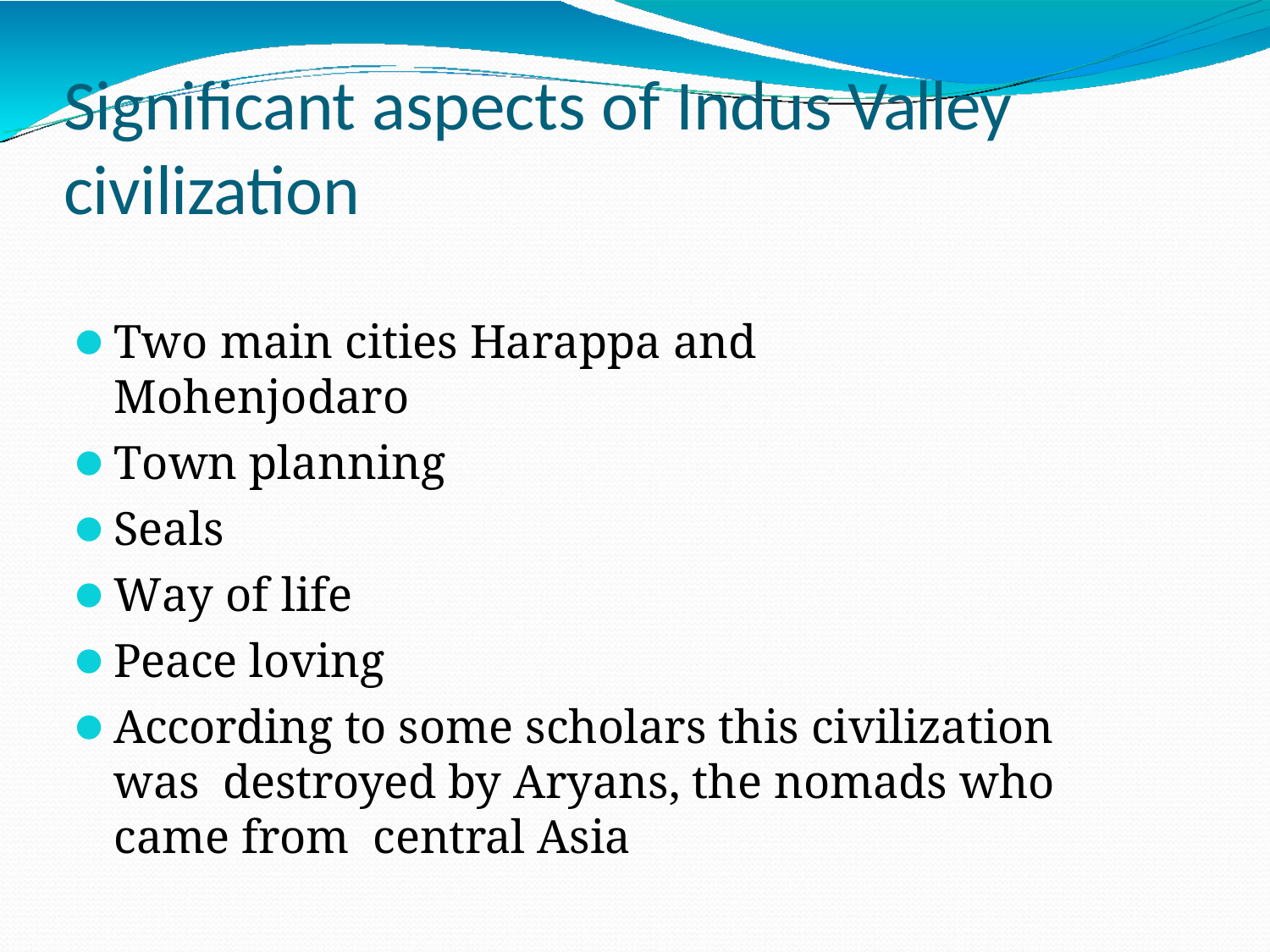

# Significant aspects of Indus Valley  civilization

Two main cities Harappa and Mohenjodaro
Town planning
Seals
Way of life
Peace loving
According to some scholars this civilization was  destroyed by Aryans, the nomads who came from  central Asia